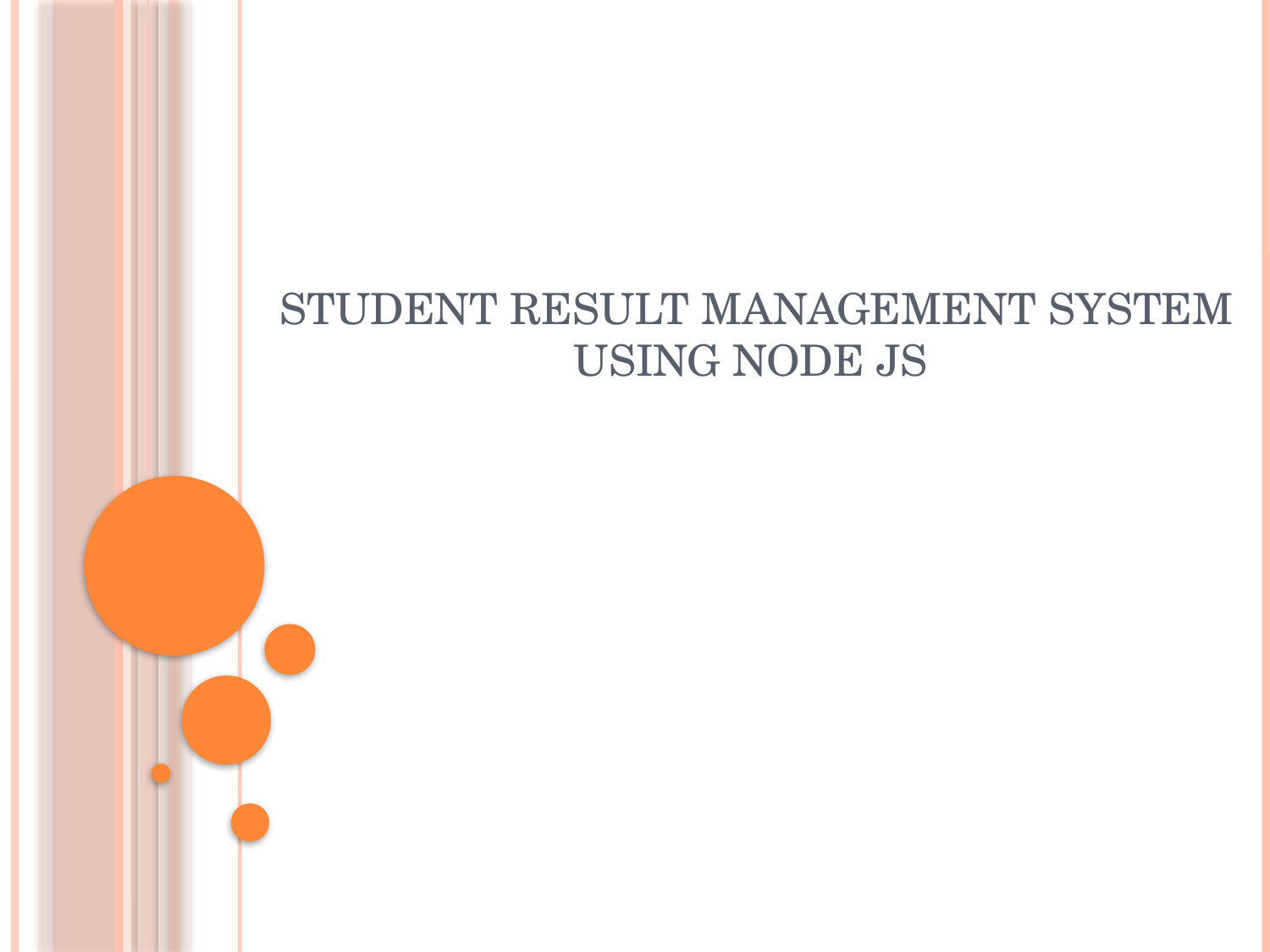

# Student Result Management System Using Node JS